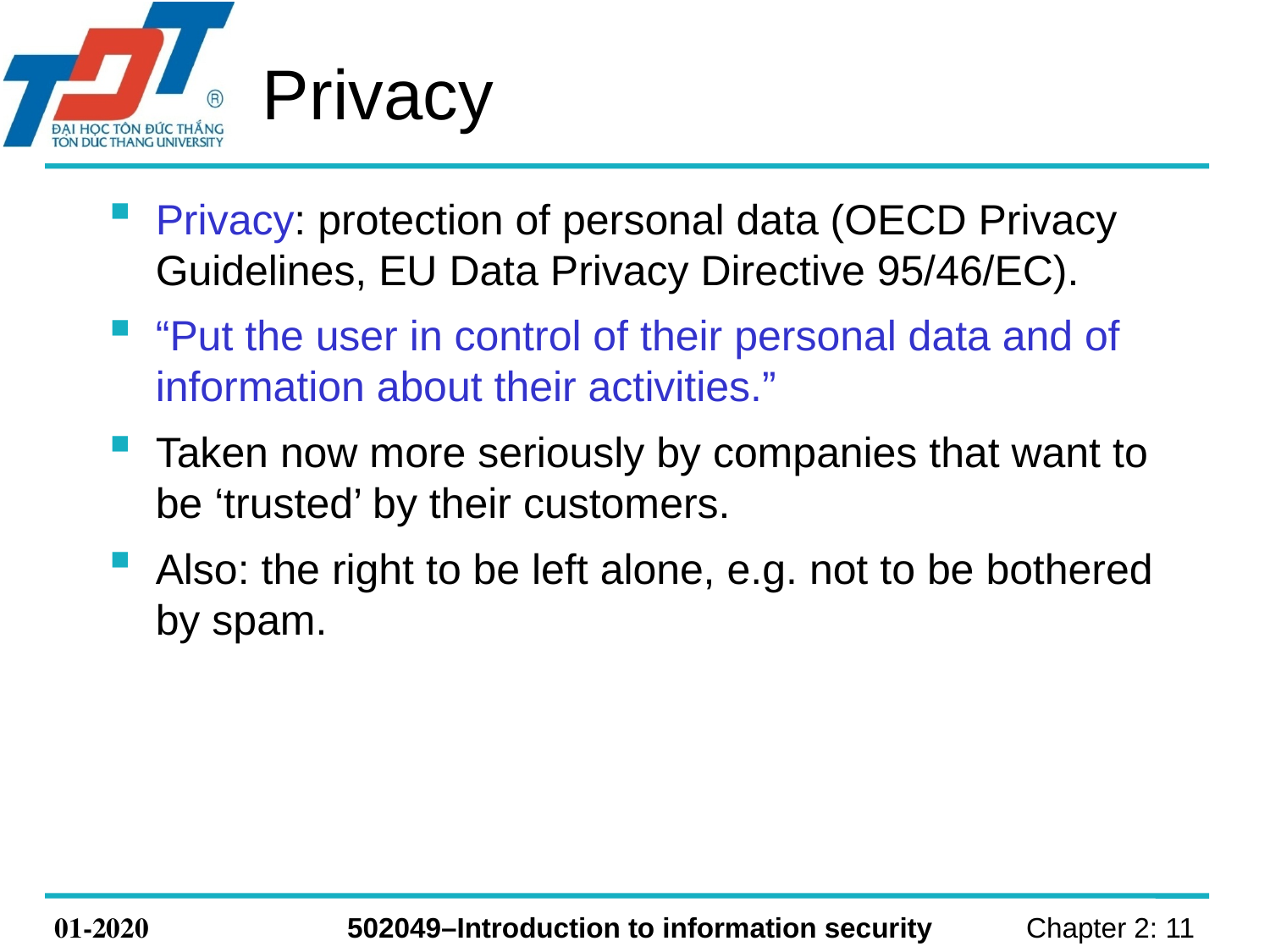

# Privacy
Privacy: protection of personal data (OECD Privacy Guidelines, EU Data Privacy Directive 95/46/EC).
“Put the user in control of their personal data and of information about their activities.”
Taken now more seriously by companies that want to be ‘trusted’ by their customers.
Also: the right to be left alone, e.g. not to be bothered by spam.